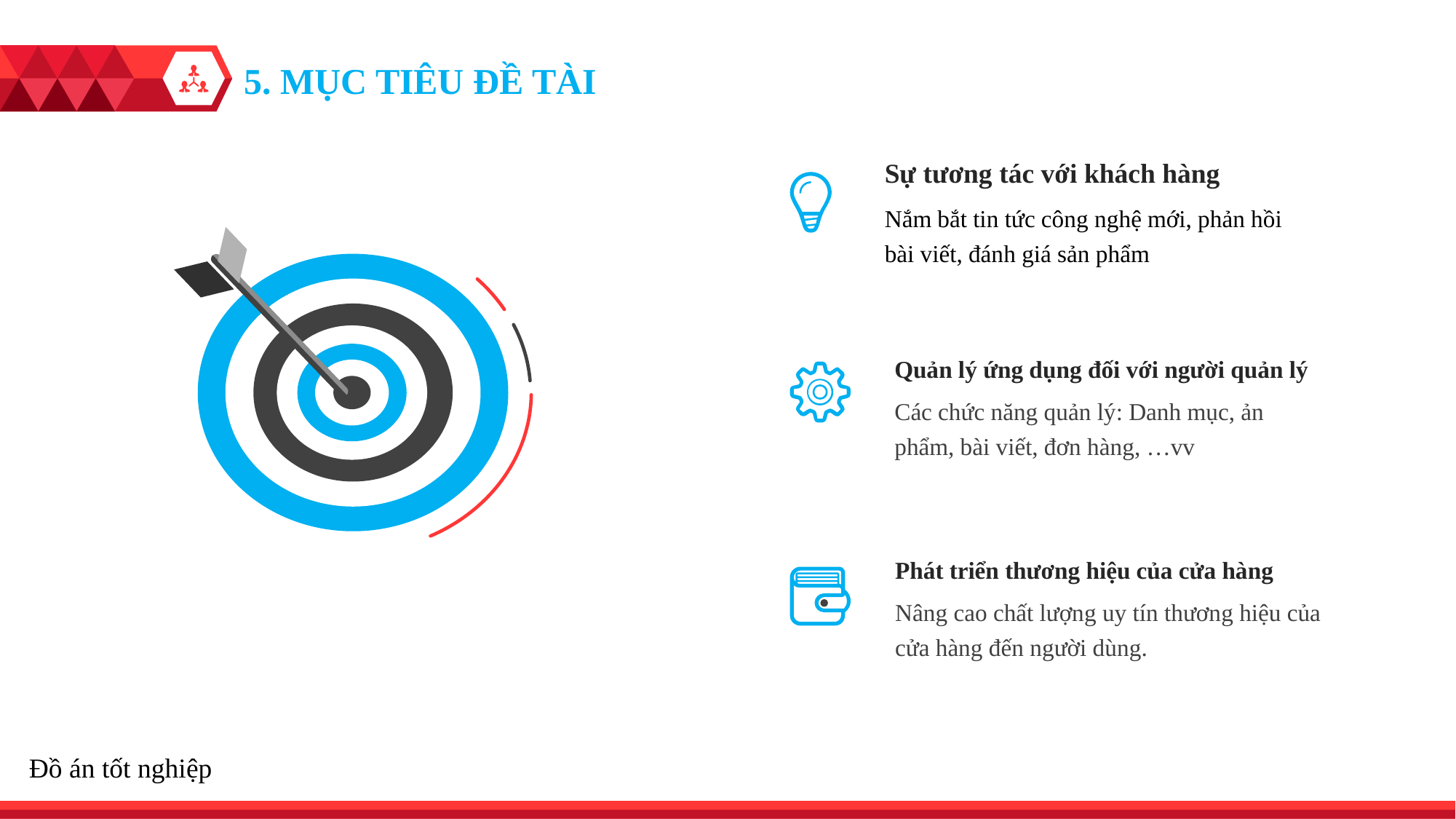

5. MỤC TIÊU ĐỀ TÀI
Sự tương tác với khách hàng
Nắm bắt tin tức công nghệ mới, phản hồi bài viết, đánh giá sản phẩm

Quản lý ứng dụng đối với người quản lý
Các chức năng quản lý: Danh mục, ản phẩm, bài viết, đơn hàng, …vv

Phát triển thương hiệu của cửa hàng
Nâng cao chất lượng uy tín thương hiệu của cửa hàng đến người dùng.

Đồ án tốt nghiệp